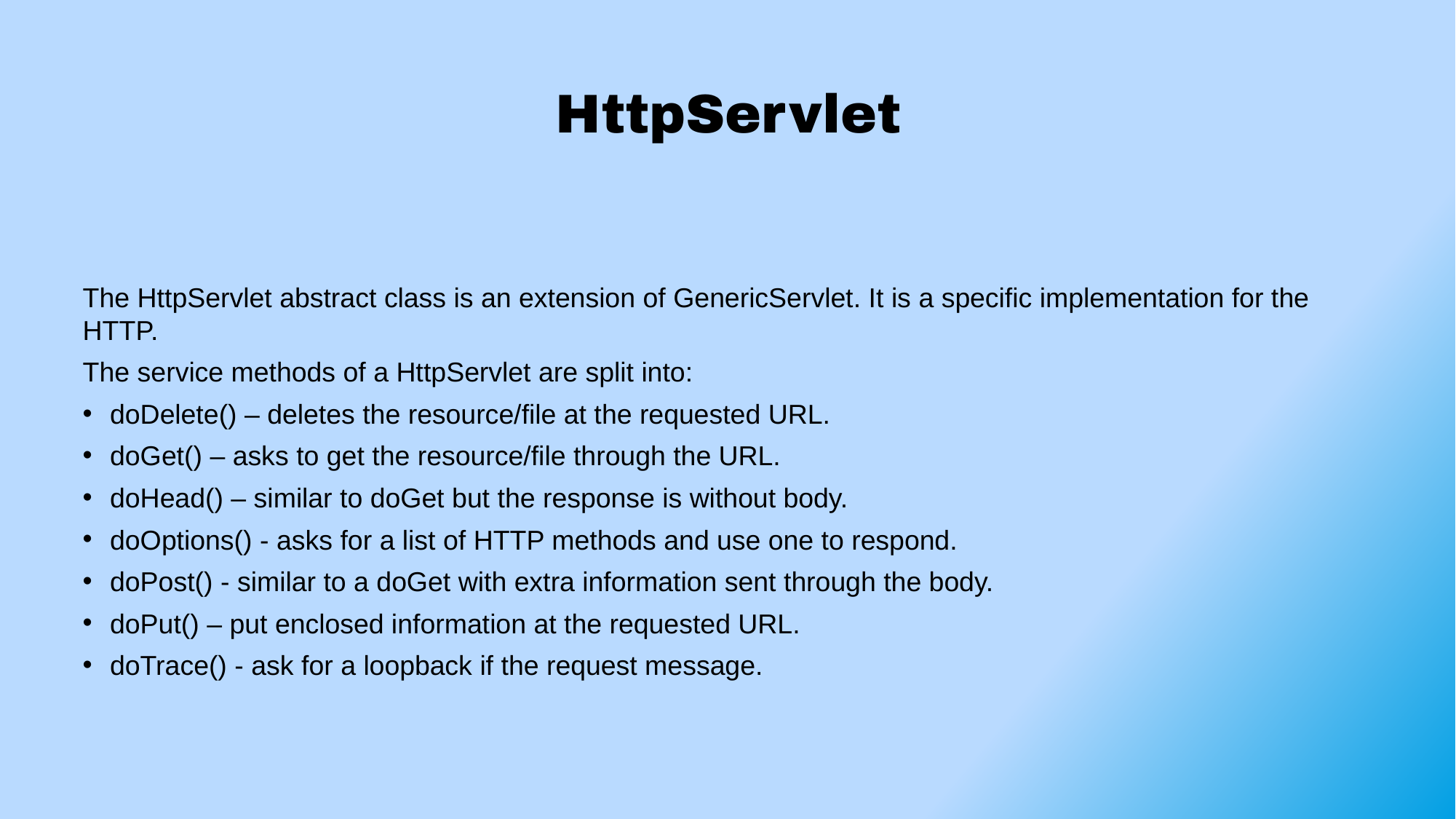

# HttpServlet
The HttpServlet abstract class is an extension of GenericServlet. It is a specific implementation for the HTTP.
The service methods of a HttpServlet are split into:
doDelete() – deletes the resource/file at the requested URL.
doGet() – asks to get the resource/file through the URL.
doHead() – similar to doGet but the response is without body.
doOptions() - asks for a list of HTTP methods and use one to respond.
doPost() - similar to a doGet with extra information sent through the body.
doPut() – put enclosed information at the requested URL.
doTrace() - ask for a loopback if the request message.